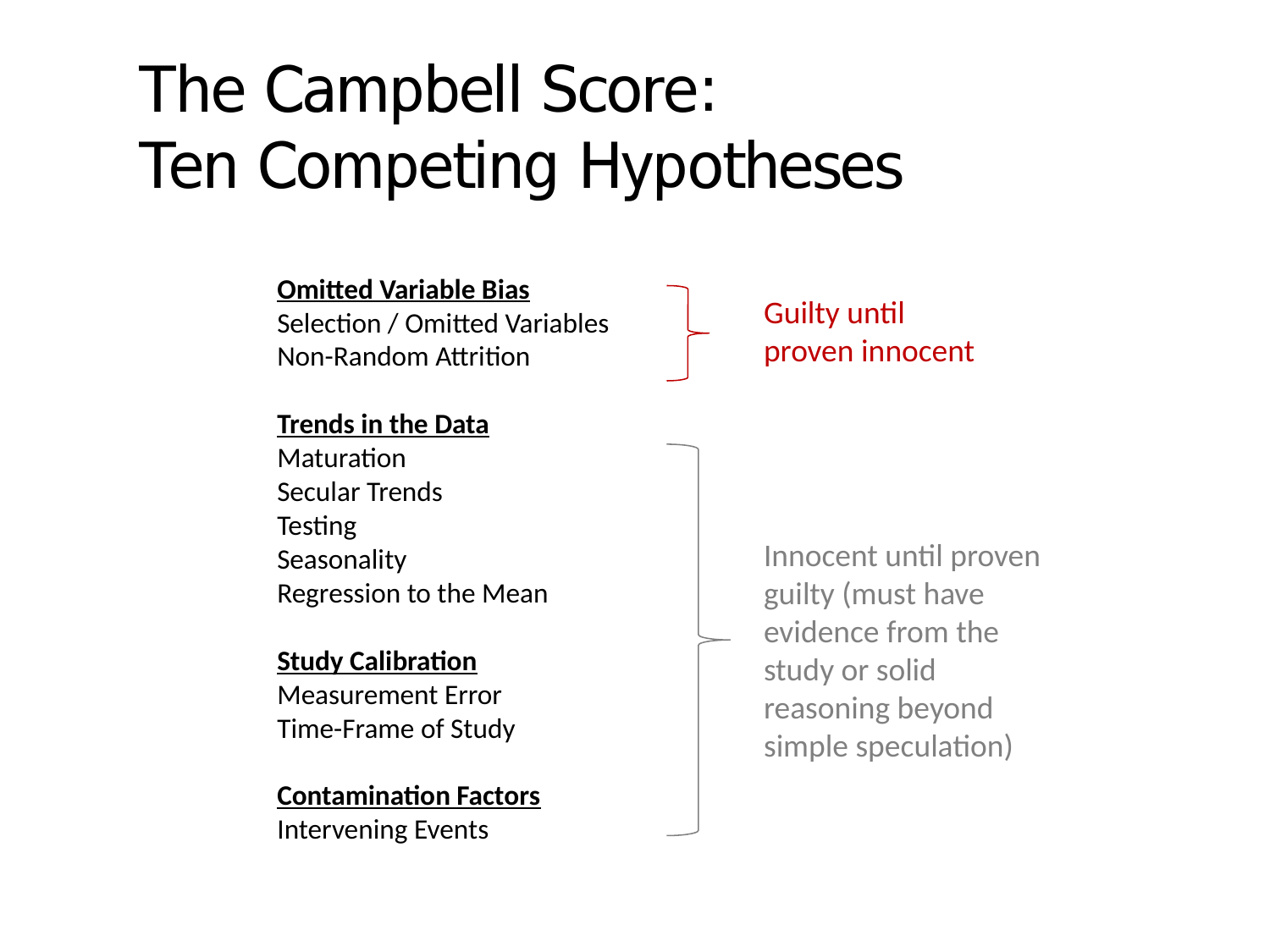

The Campbell Score:
Ten Competing Hypotheses
Omitted Variable Bias
Selection / Omitted Variables
Non-Random Attrition

Trends in the Data
Maturation
Secular Trends
Testing
Seasonality
Regression to the Mean

Study Calibration
Measurement Error
Time-Frame of Study

Contamination Factors
Intervening Events

Guilty until proven innocent

Innocent until proven guilty (must have evidence from the study or solid reasoning beyond simple speculation)